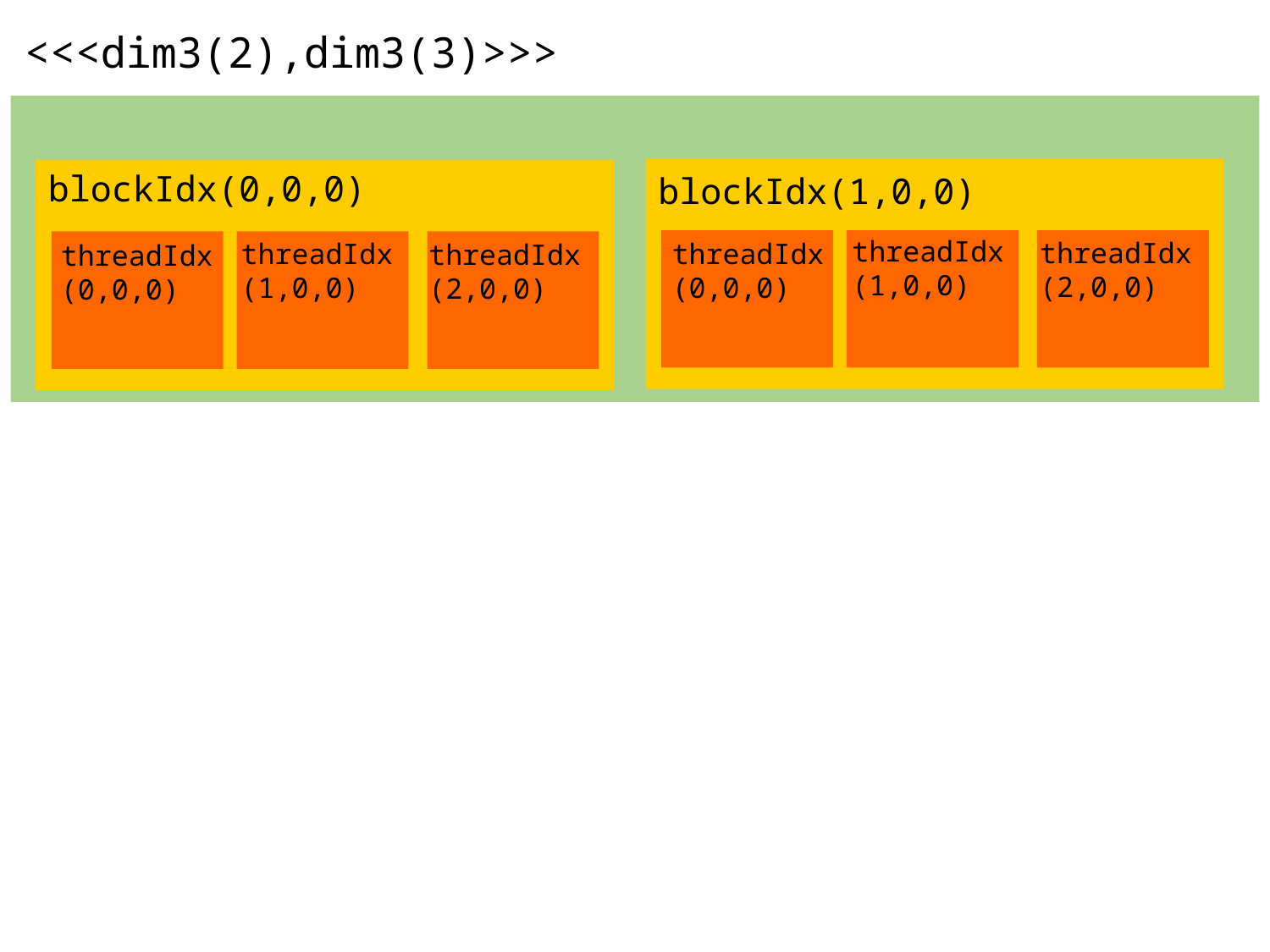

<<<dim3(2),dim3(3)>>>

blockIdx(0,0,0)
blockIdx(1,0,0)
threadIdx
(1,0,0)
threadIdx
(2,0,0)
threadIdx
(0,0,0)
threadIdx
(1,0,0)

threadIdx
(2,0,0)

threadIdx
(0,0,0)